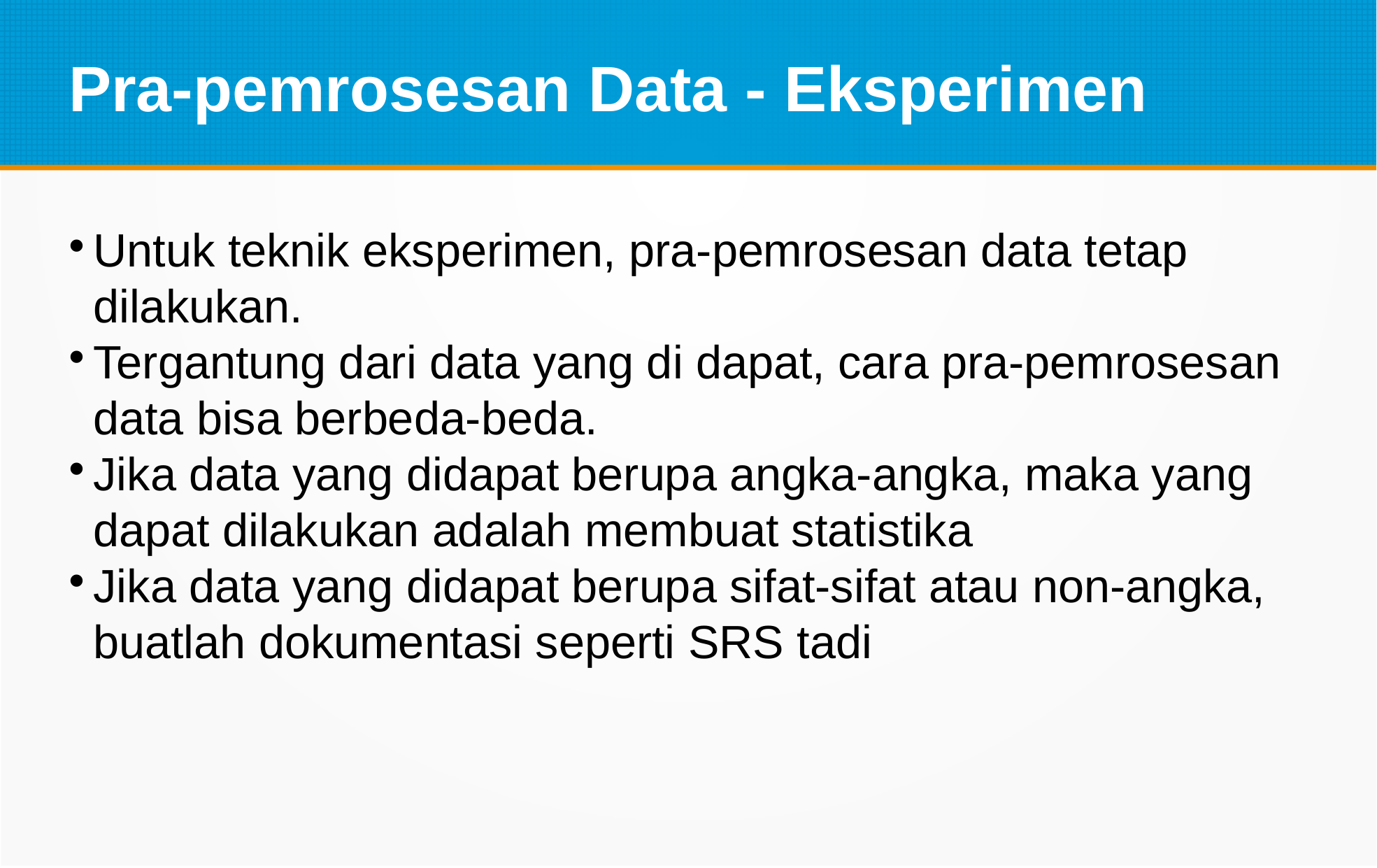

Pra-pemrosesan Data - Eksperimen

Untuk teknik eksperimen, pra-pemrosesan data tetap dilakukan.
Tergantung dari data yang di dapat, cara pra-pemrosesan data bisa berbeda-beda.
Jika data yang didapat berupa angka-angka, maka yang dapat dilakukan adalah membuat statistika
Jika data yang didapat berupa sifat-sifat atau non-angka, buatlah dokumentasi seperti SRS tadi